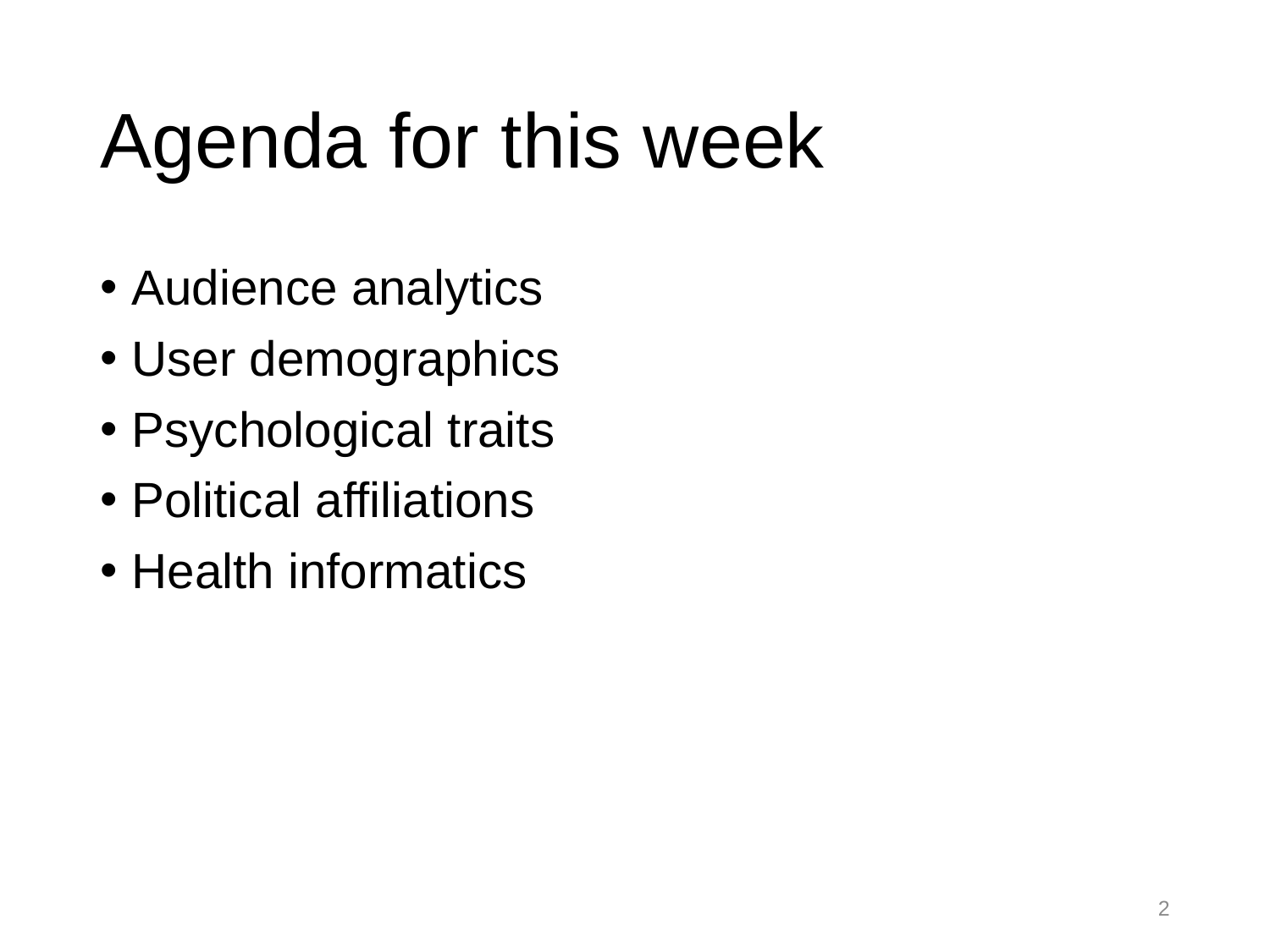

# Agenda for this week
Audience analytics
User demographics
Psychological traits
Political affiliations
Health informatics

2